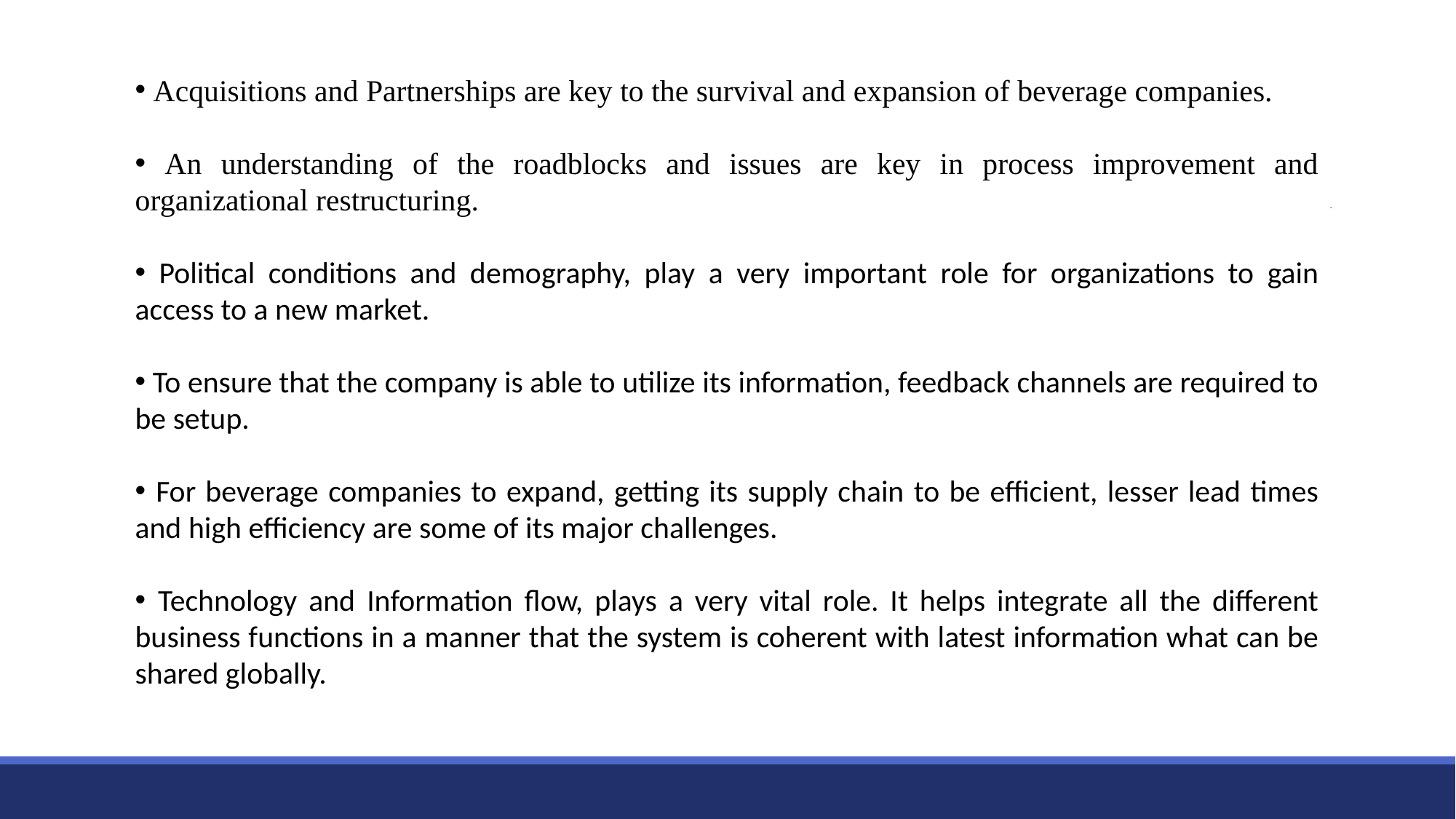

Acquisitions and Partnerships are key to the survival and expansion of beverage companies.

 An understanding of the roadblocks and issues are key in process improvement and organizational restructuring.

 Political conditions and demography, play a very important role for organizations to gain access to a new market.

 To ensure that the company is able to utilize its information, feedback channels are required to be setup.

 For beverage companies to expand, getting its supply chain to be efficient, lesser lead times and high efficiency are some of its major challenges.

 Technology and Information flow, plays a very vital role. It helps integrate all the different business functions in a manner that the system is coherent with latest information what can be shared globally.